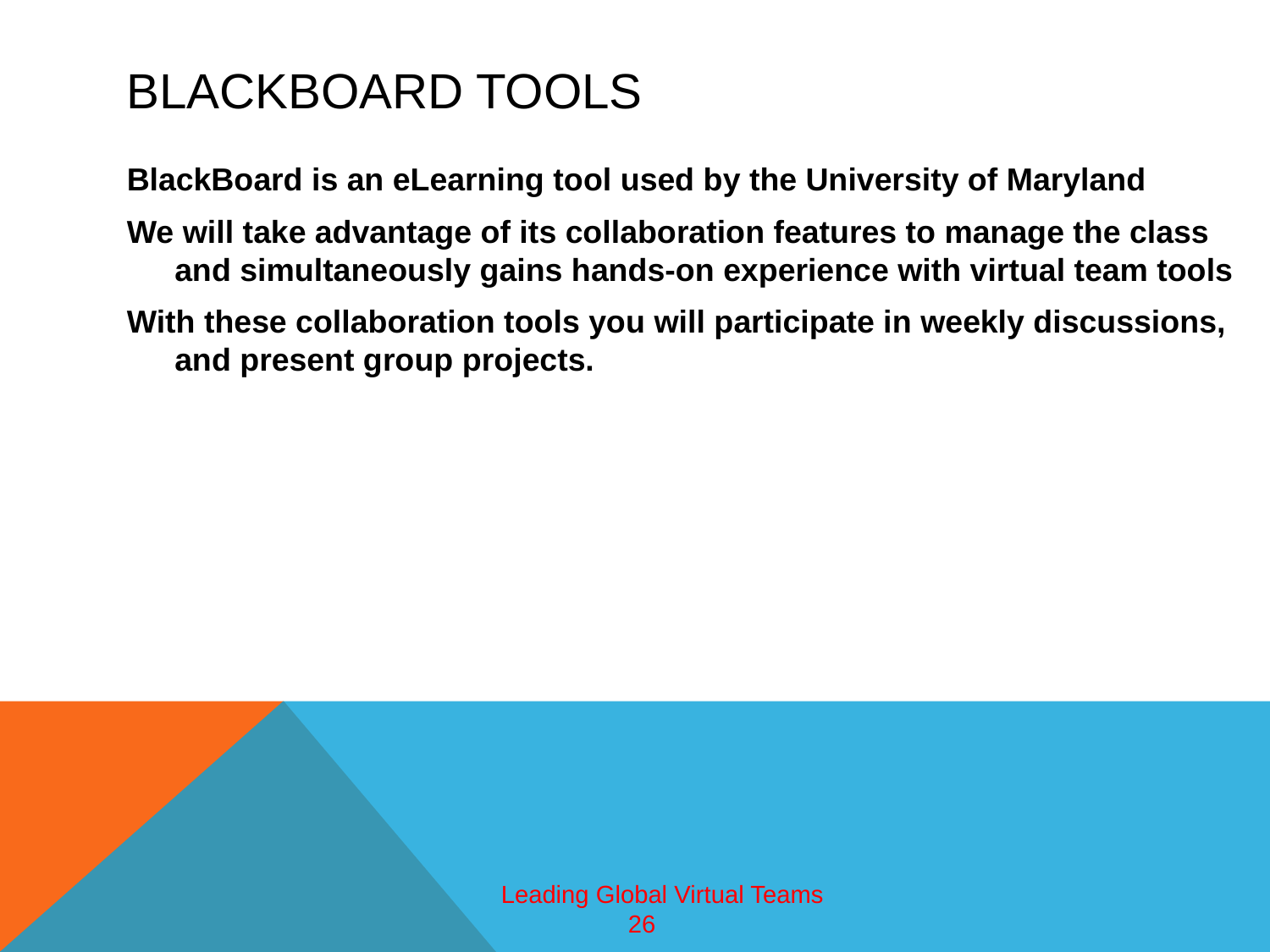

# Blackboard Tools
BlackBoard is an eLearning tool used by the University of Maryland
We will take advantage of its collaboration features to manage the class and simultaneously gains hands-on experience with virtual team tools
With these collaboration tools you will participate in weekly discussions, and present group projects.